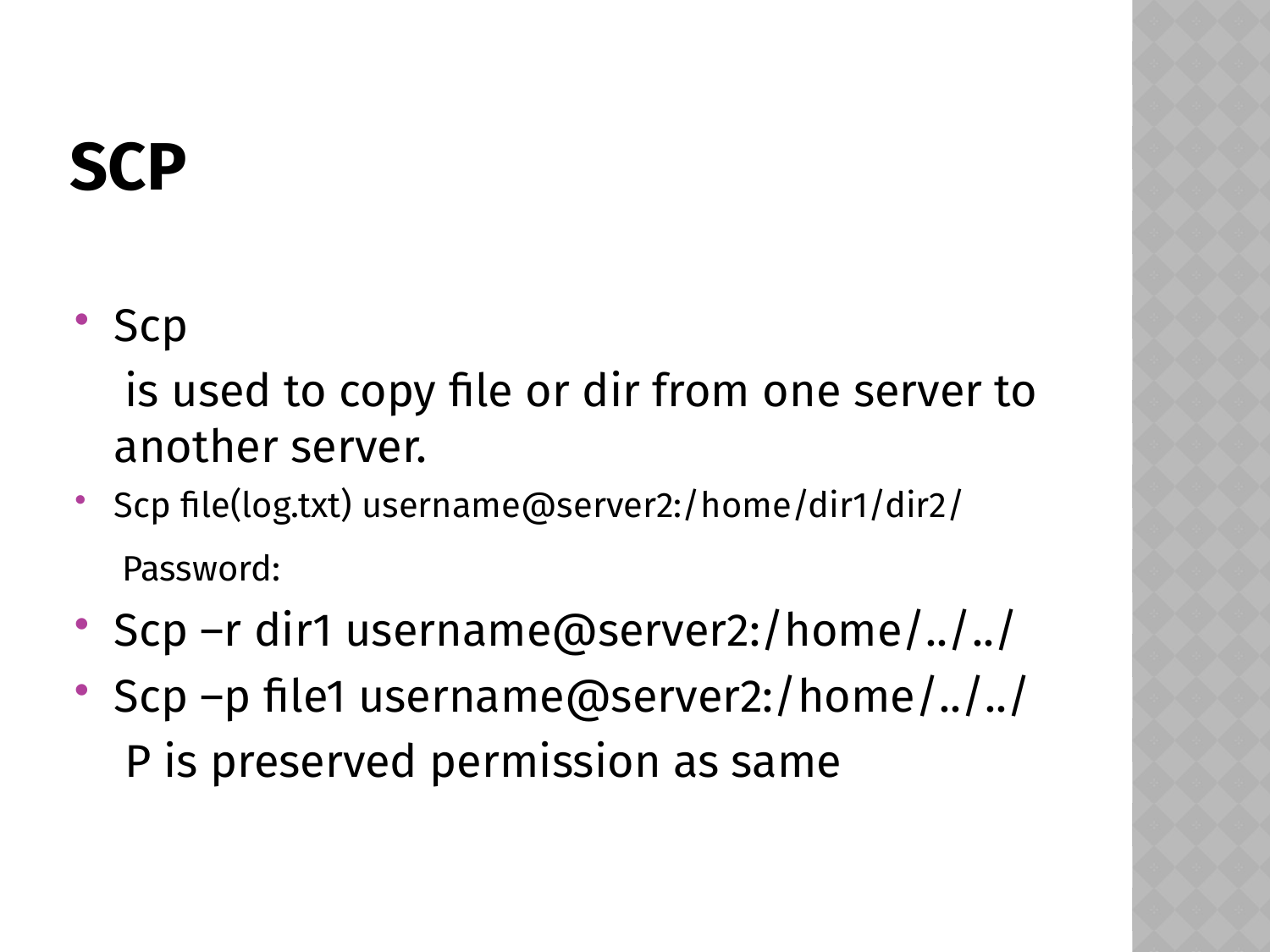

# Scp

Scp
    is used to copy file or dir from one server to another server.
Scp file(log.txt) username@server2:/home/dir1/dir2/
     Password:
Scp –r dir1 username@server2:/home/../../
Scp –p file1 username@server2:/home/../../
    P is preserved permission as same